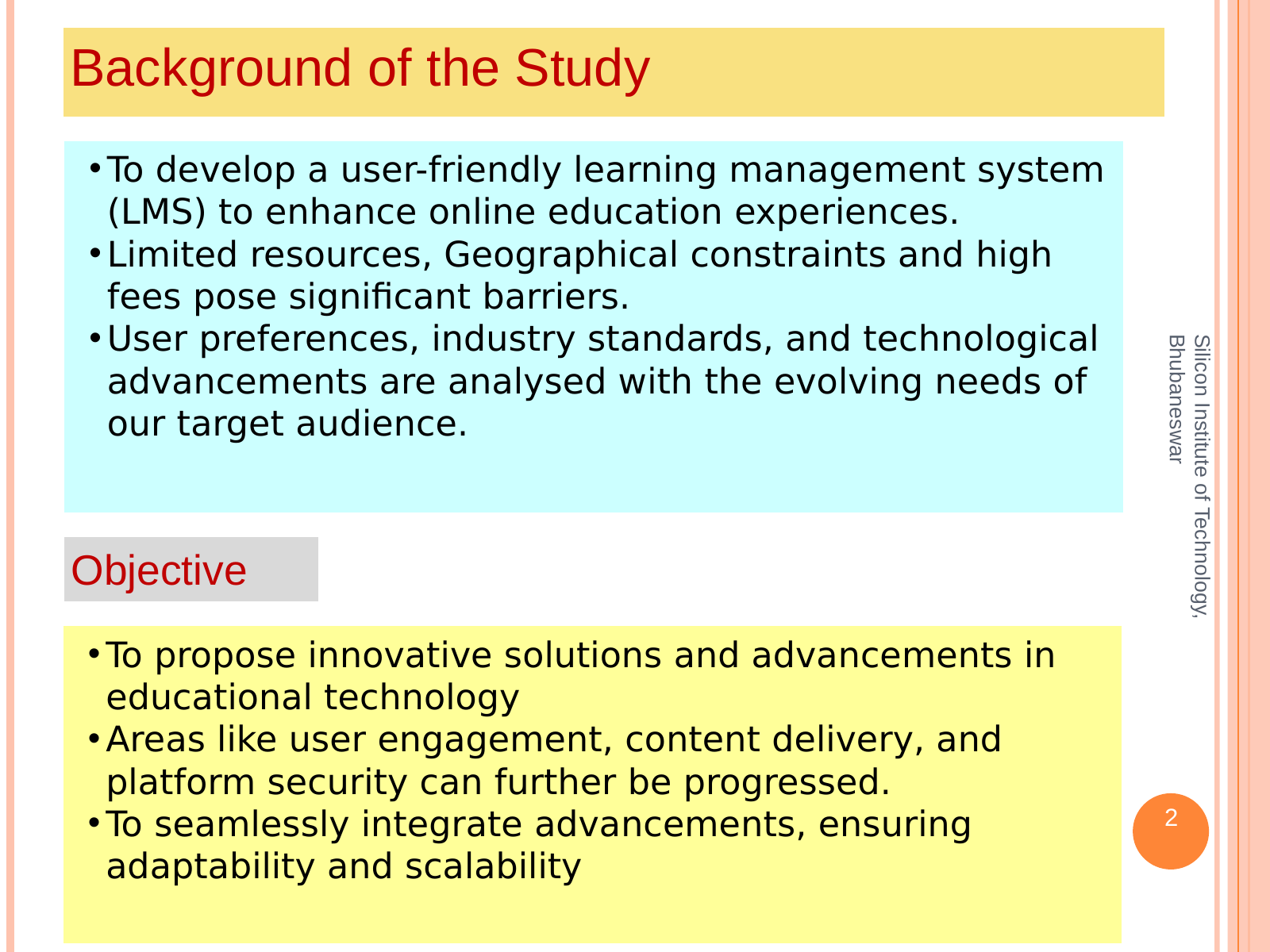

Background of the Study

To develop a user-friendly learning management system (LMS) to enhance online education experiences.
Limited resources, Geographical constraints and high fees pose significant barriers.
User preferences, industry standards, and technological advancements are analysed with the evolving needs of our target audience.

Silicon Institute of Technology, Bhubaneswar

Objective

To propose innovative solutions and advancements in educational technology
Areas like user engagement, content delivery, and platform security can further be progressed.
To seamlessly integrate advancements, ensuring adaptability and scalability

2